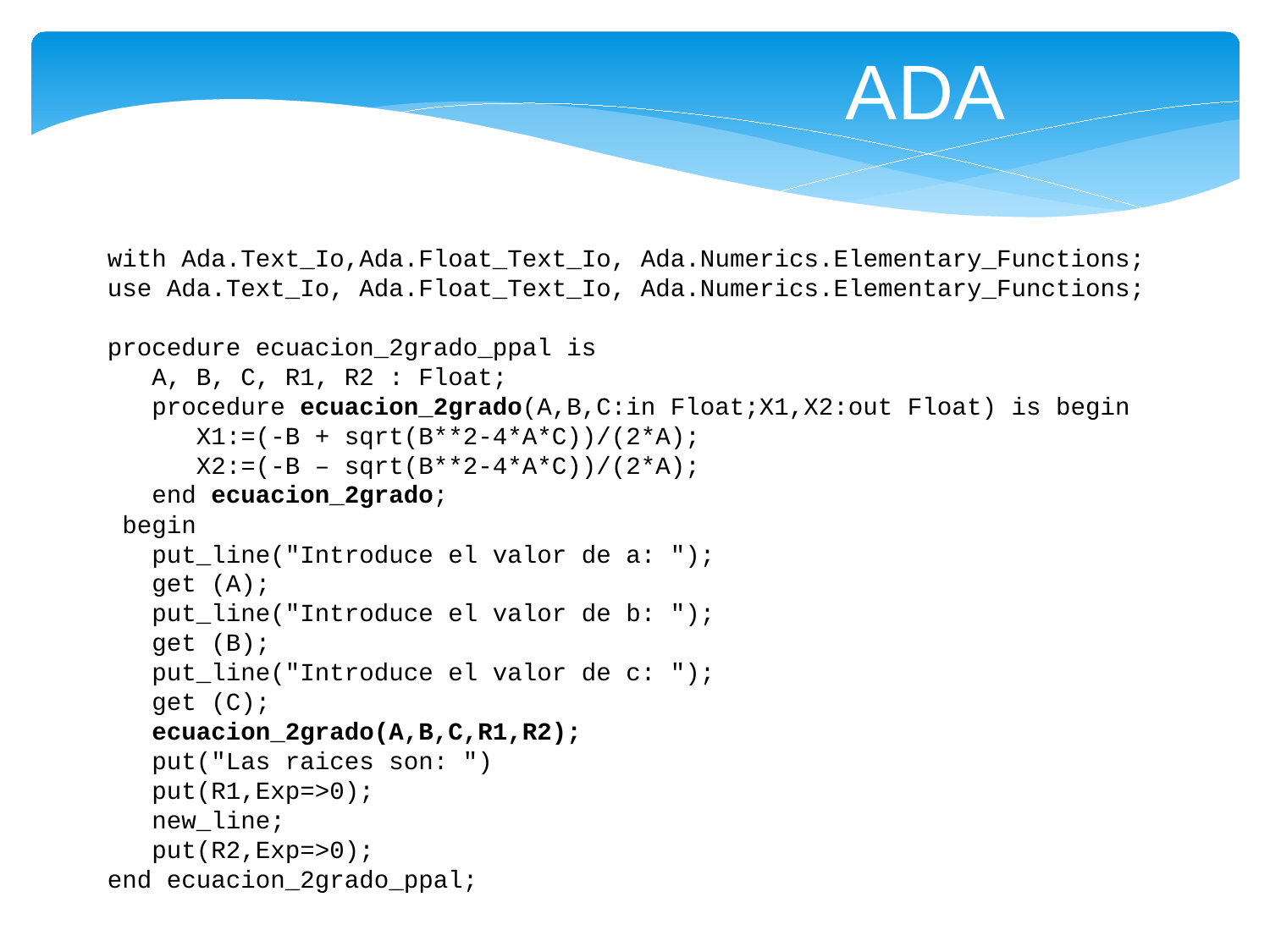

ADA

with Ada.Text_Io,Ada.Float_Text_Io, Ada.Numerics.Elementary_Functions;
use Ada.Text_Io, Ada.Float_Text_Io, Ada.Numerics.Elementary_Functions;

procedure ecuacion_2grado_ppal is
   A, B, C, R1, R2 : Float;
   procedure ecuacion_2grado(A,B,C:in Float;X1,X2:out Float) is begin
      X1:=(-B + sqrt(B**2-4*A*C))/(2*A);
      X2:=(-B – sqrt(B**2-4*A*C))/(2*A);
   end ecuacion_2grado;
 begin
   put_line("Introduce el valor de a: ");
   get (A);
   put_line("Introduce el valor de b: ");
   get (B);
   put_line("Introduce el valor de c: ");
   get (C);
   ecuacion_2grado(A,B,C,R1,R2);
   put("Las raices son: ")
   put(R1,Exp=>0);
   new_line;
   put(R2,Exp=>0);
end ecuacion_2grado_ppal;